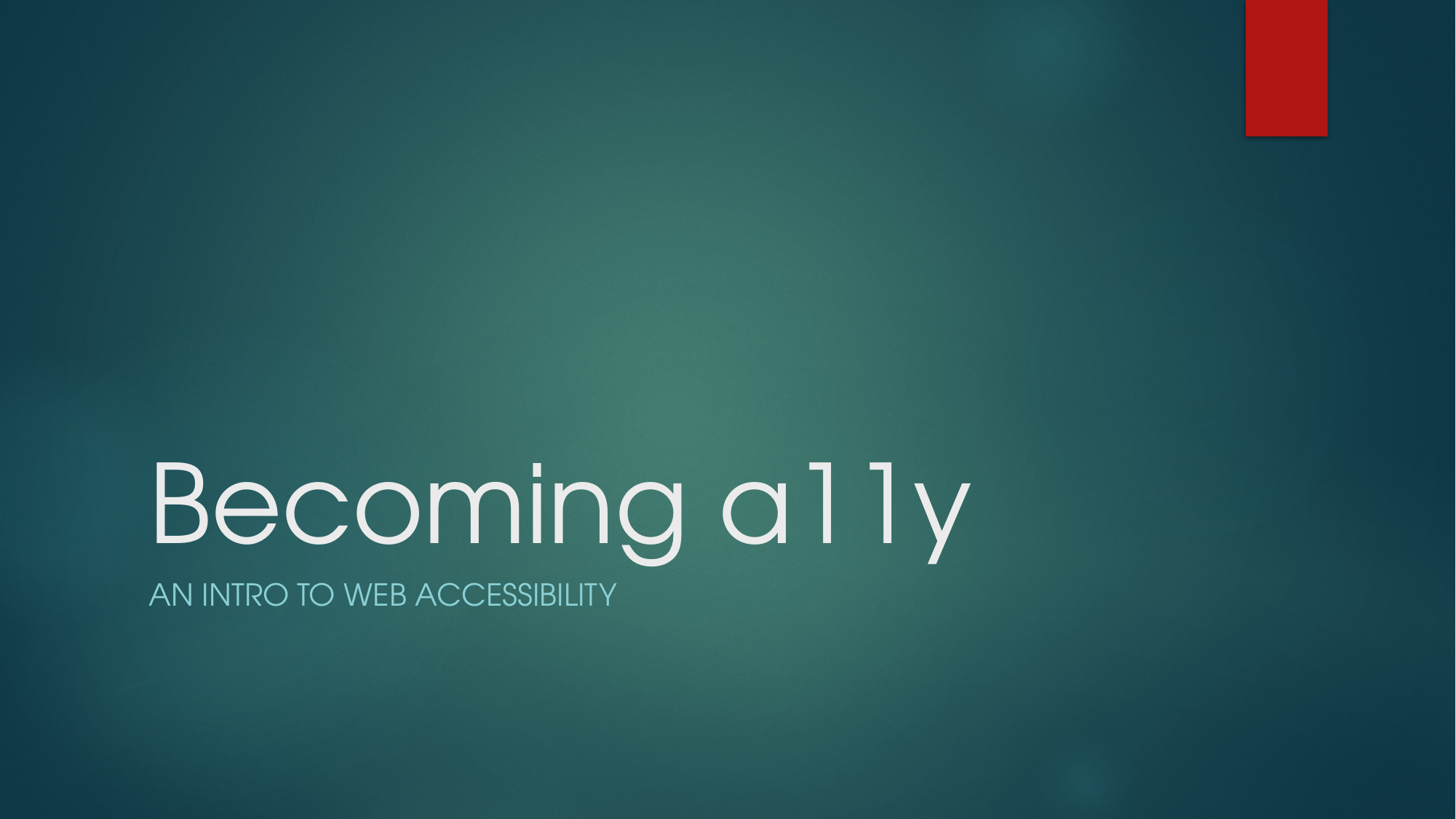

# Becoming a11y
An Intro to Web Accessibility